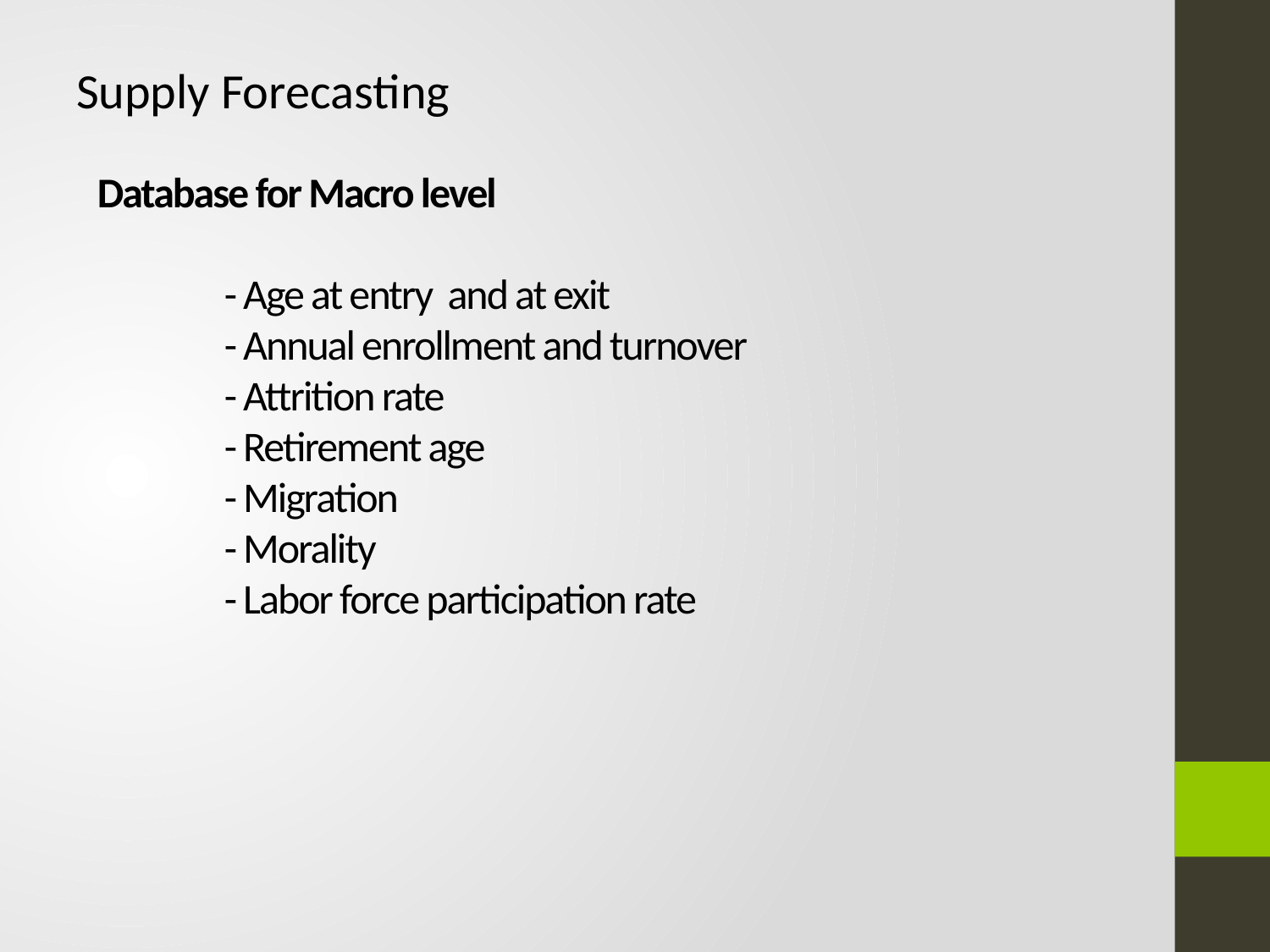

Supply Forecasting
# Database for Macro level - Age at entry  and at exit - Annual enrollment and turnover - Attrition rate - Retirement age - Migration - Morality - Labor force participation rate